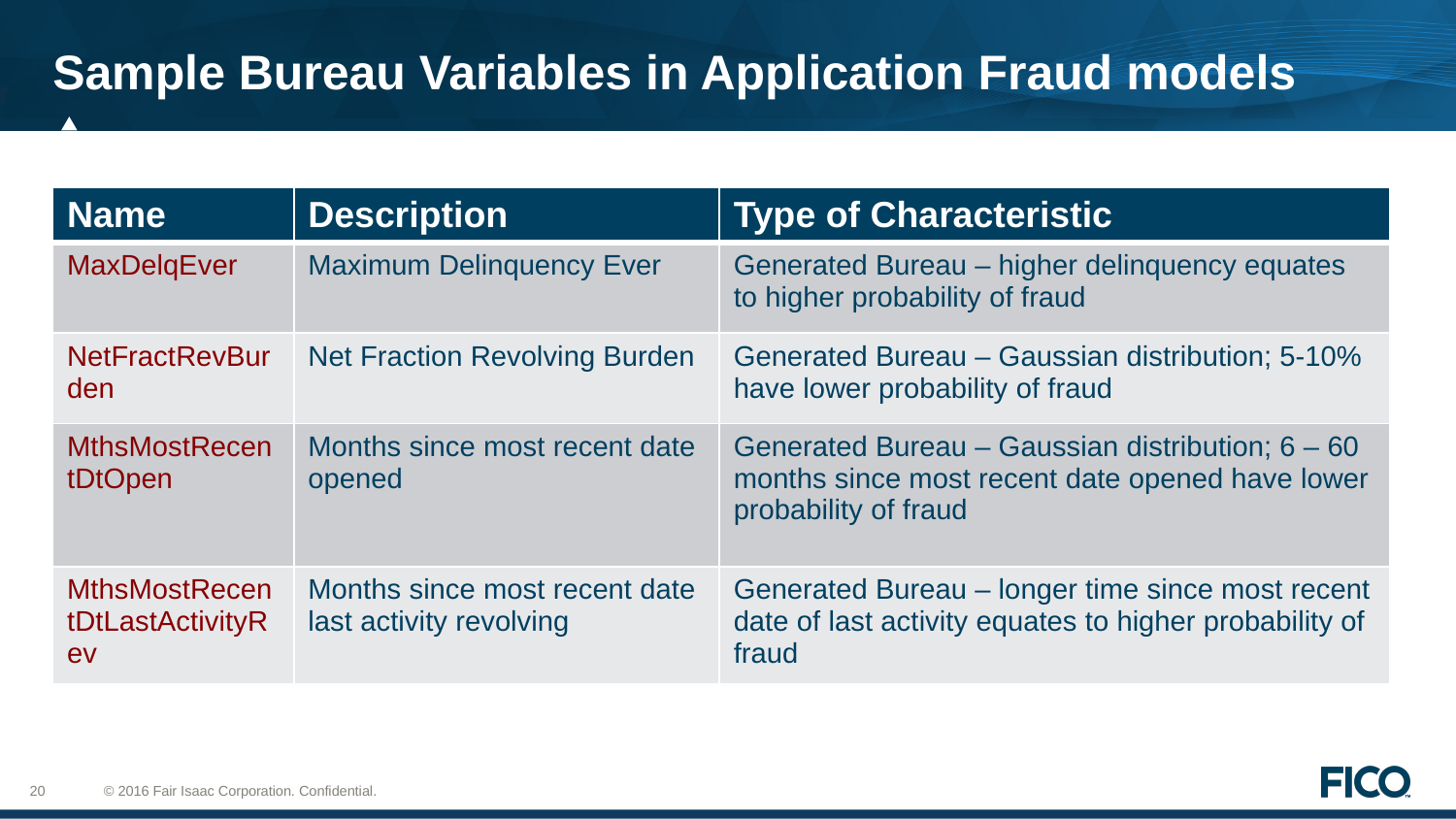

# Sample Bureau Variables in Application Fraud models
| Name | Description | Type of Characteristic |
| --- | --- | --- |
| MaxDelqEver | Maximum Delinquency Ever | Generated Bureau – higher delinquency equates to higher probability of fraud |
| NetFractRevBurden | Net Fraction Revolving Burden | Generated Bureau – Gaussian distribution; 5-10% have lower probability of fraud |
| MthsMostRecentDtOpen | Months since most recent date opened | Generated Bureau – Gaussian distribution; 6 – 60 months since most recent date opened have lower probability of fraud |
| MthsMostRecentDtLastActivityRev | Months since most recent date last activity revolving | Generated Bureau – longer time since most recent date of last activity equates to higher probability of fraud |